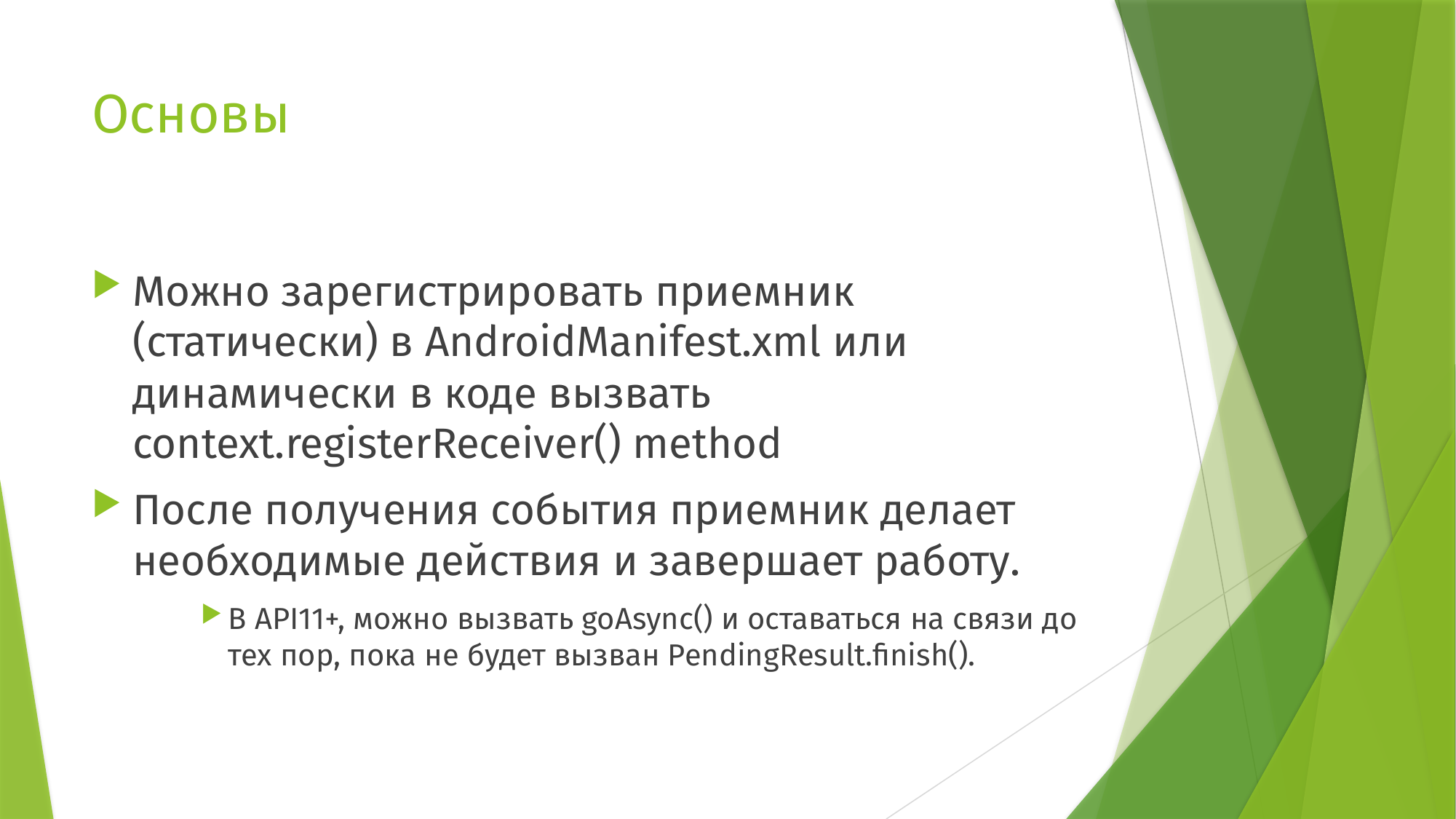

# Основы
Можно зарегистрировать приемник (статически) в AndroidManifest.xml или динамически в коде вызвать context.registerReceiver() method
После получения события приемник делает необходимые дeйствия и завершает работу.
В API11+, можно вызвать goAsync() и оставаться на связи до тех пор, пока не будет вызван PendingResult.finish().